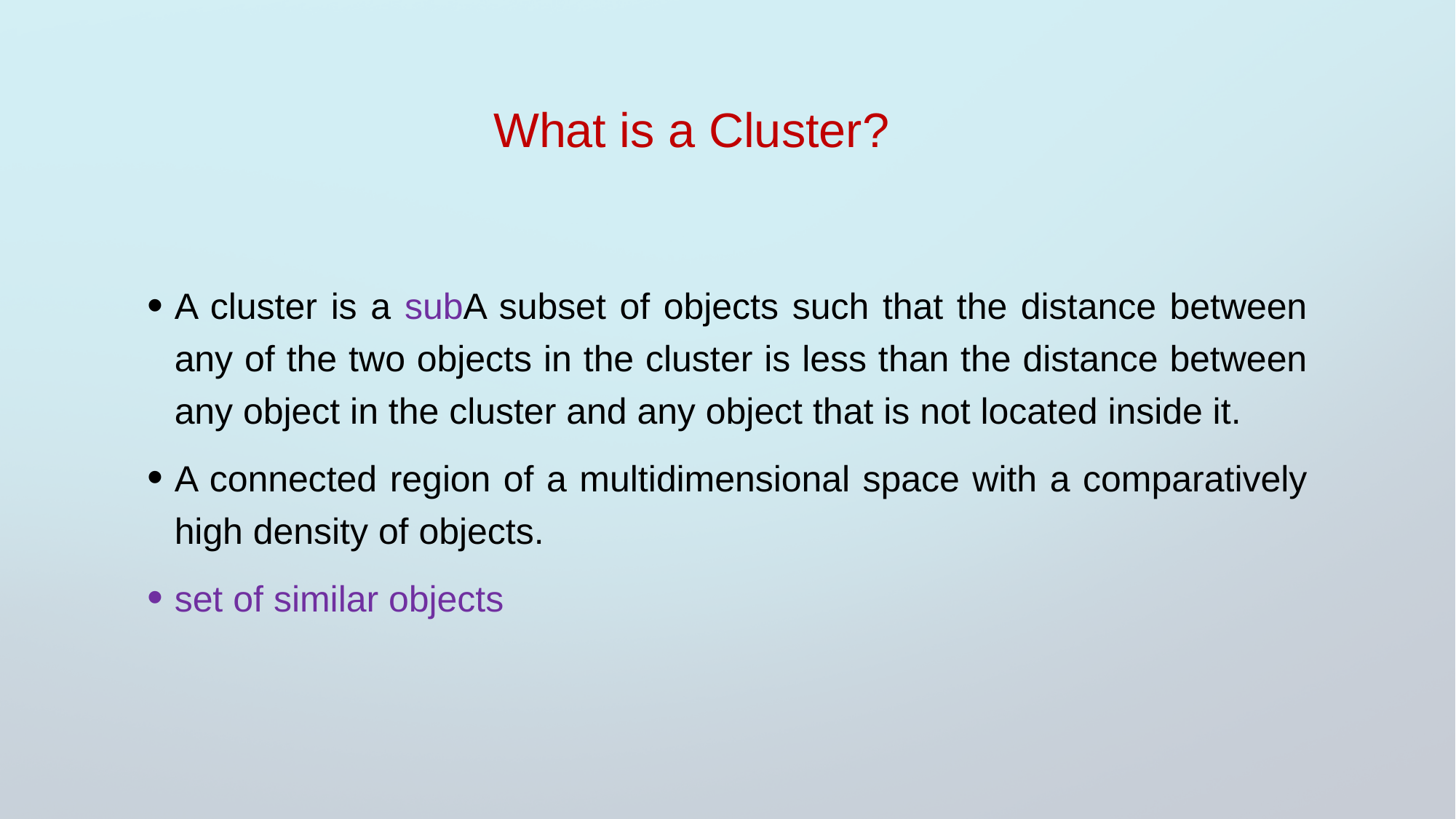

What is a Cluster?
A cluster is a subA subset of objects such that the distance between any of the two objects in the cluster is less than the distance between any object in the cluster and any object that is not located inside it.
A connected region of a multidimensional space with a comparatively high density of objects.
set of similar objects

6